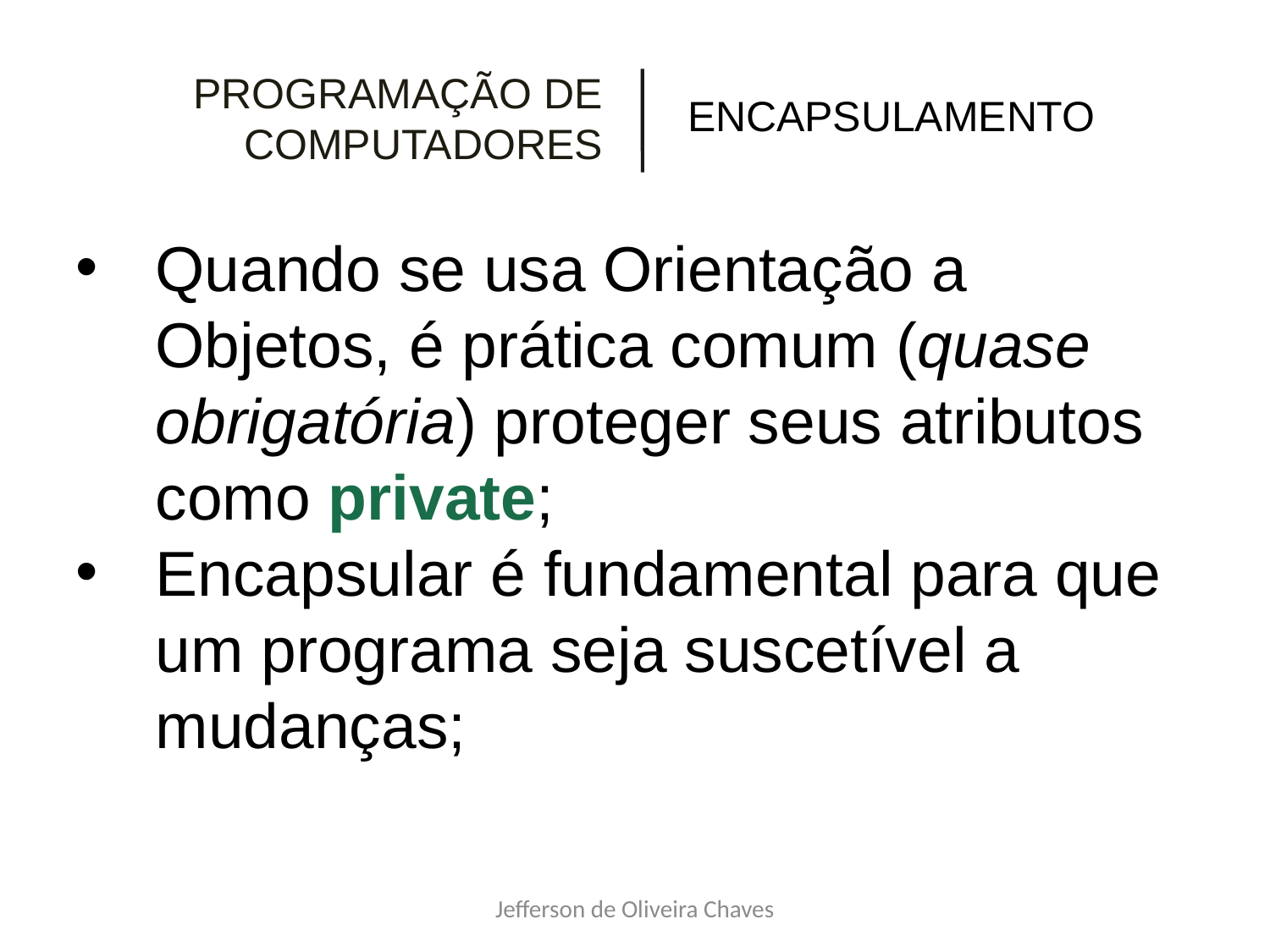

PROGRAMAÇÃO DE COMPUTADORES
ENCAPSULAMENTO
Quando se usa Orientação a Objetos, é prática comum (quase obrigatória) proteger seus atributos como private;
Encapsular é fundamental para que um programa seja suscetível a mudanças;

Jefferson de Oliveira Chaves